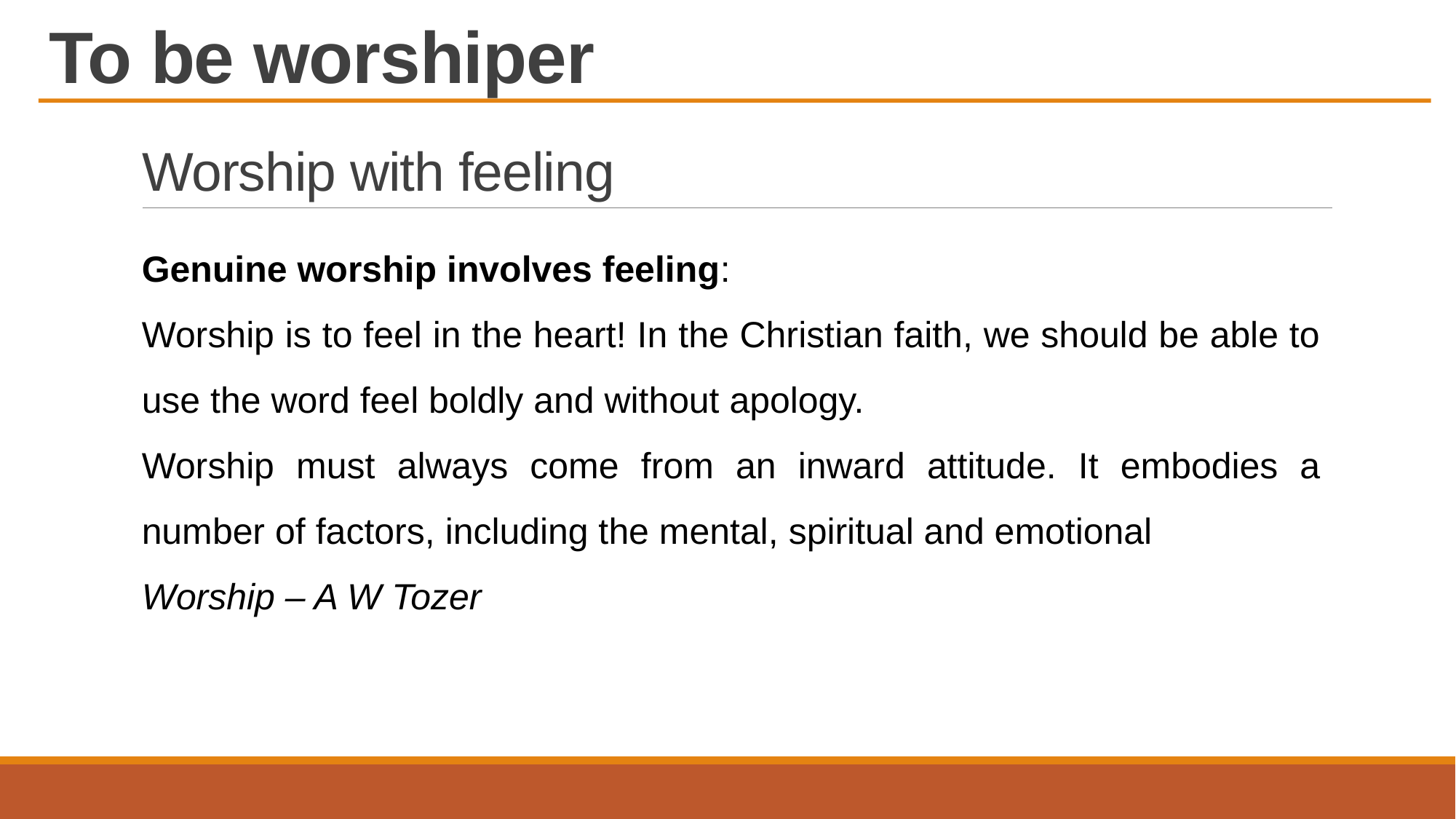

To be worshiper

# Worship with feeling
Genuine worship involves feeling:
Worship is to feel in the heart! In the Christian faith, we should be able to use the word feel boldly and without apology.
Worship must always come from an inward attitude. It embodies a number of factors, including the mental, spiritual and emotional
Worship – A W Tozer